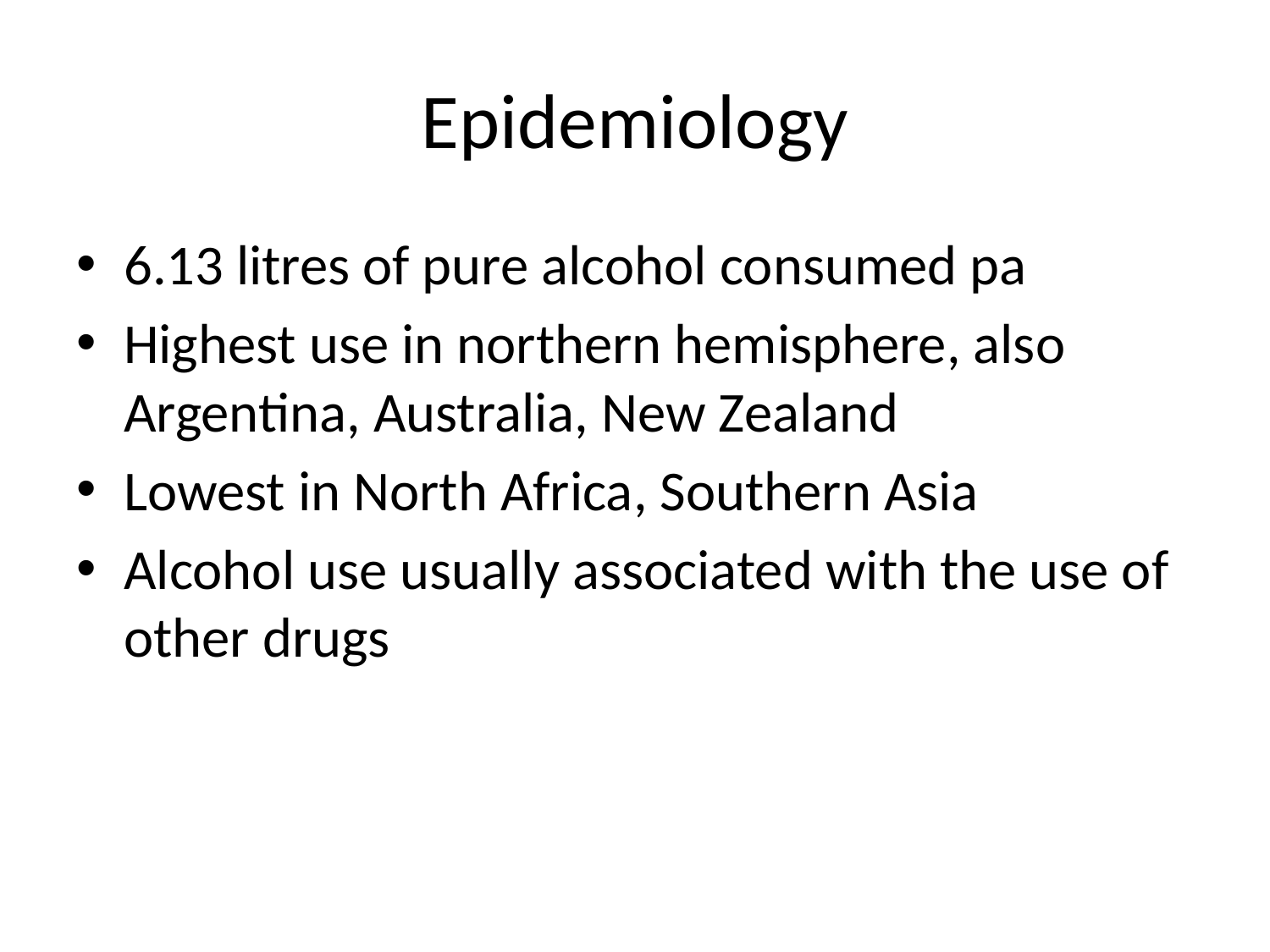

# Epidemiology
6.13 litres of pure alcohol consumed pa
Highest use in northern hemisphere, also Argentina, Australia, New Zealand
Lowest in North Africa, Southern Asia
Alcohol use usually associated with the use of other drugs